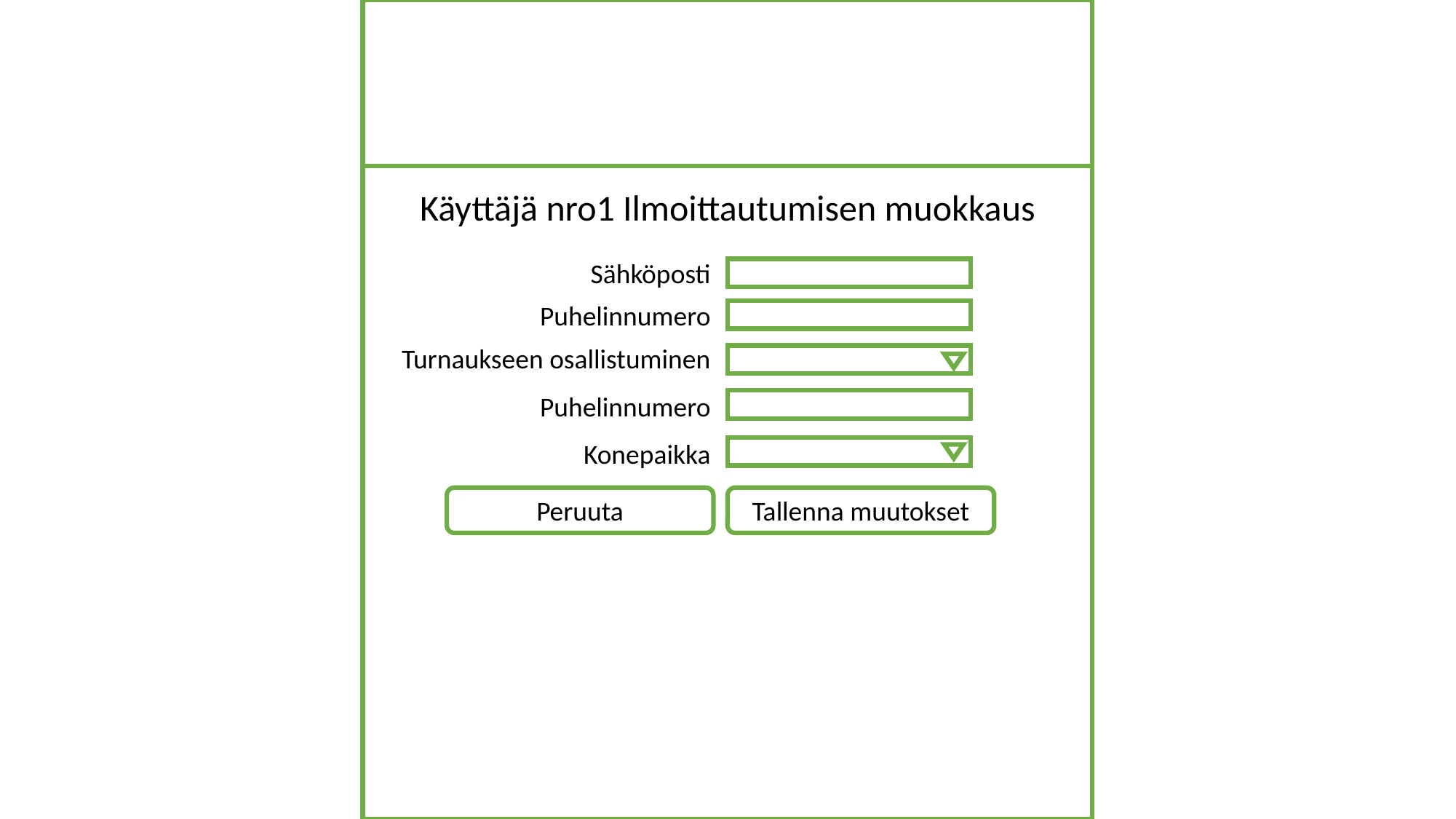

Käyttäjä nro1 Ilmoittautumisen muokkaus

Sähköposti

Puhelinnumero
Turnaukseen osallistuminen

Puhelinnumero

Konepaikka

Peruuta
Tallenna muutokset